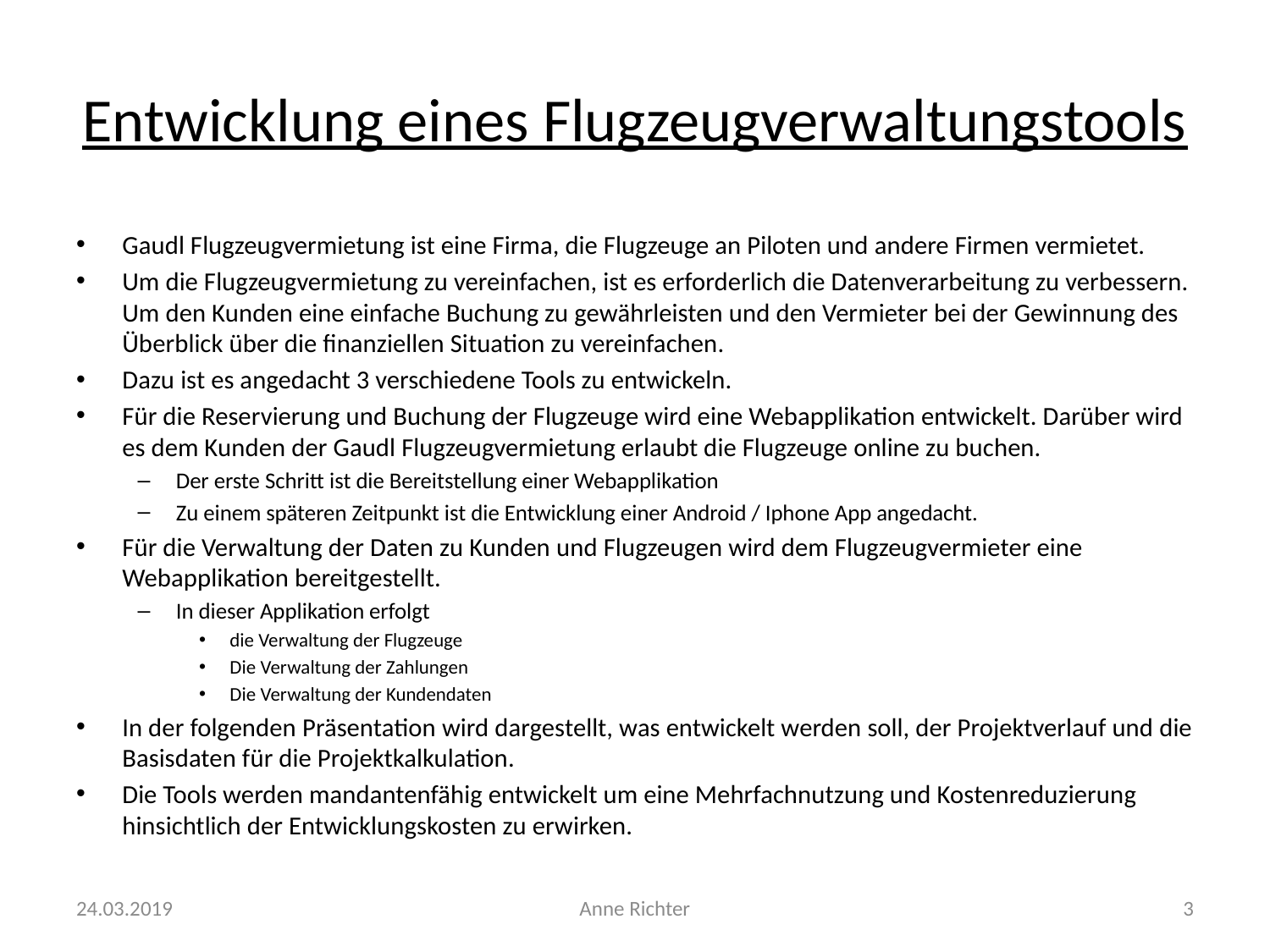

# Entwicklung eines Flugzeugverwaltungstools
Gaudl Flugzeugvermietung ist eine Firma, die Flugzeuge an Piloten und andere Firmen vermietet.
Um die Flugzeugvermietung zu vereinfachen, ist es erforderlich die Datenverarbeitung zu verbessern. Um den Kunden eine einfache Buchung zu gewährleisten und den Vermieter bei der Gewinnung des Überblick über die finanziellen Situation zu vereinfachen.
Dazu ist es angedacht 3 verschiedene Tools zu entwickeln.
Für die Reservierung und Buchung der Flugzeuge wird eine Webapplikation entwickelt. Darüber wird es dem Kunden der Gaudl Flugzeugvermietung erlaubt die Flugzeuge online zu buchen.
Der erste Schritt ist die Bereitstellung einer Webapplikation
Zu einem späteren Zeitpunkt ist die Entwicklung einer Android / Iphone App angedacht.
Für die Verwaltung der Daten zu Kunden und Flugzeugen wird dem Flugzeugvermieter eine Webapplikation bereitgestellt.
In dieser Applikation erfolgt
die Verwaltung der Flugzeuge
Die Verwaltung der Zahlungen
Die Verwaltung der Kundendaten
In der folgenden Präsentation wird dargestellt, was entwickelt werden soll, der Projektverlauf und die Basisdaten für die Projektkalkulation.
Die Tools werden mandantenfähig entwickelt um eine Mehrfachnutzung und Kostenreduzierung hinsichtlich der Entwicklungskosten zu erwirken.
24.03.2019
Anne Richter
3